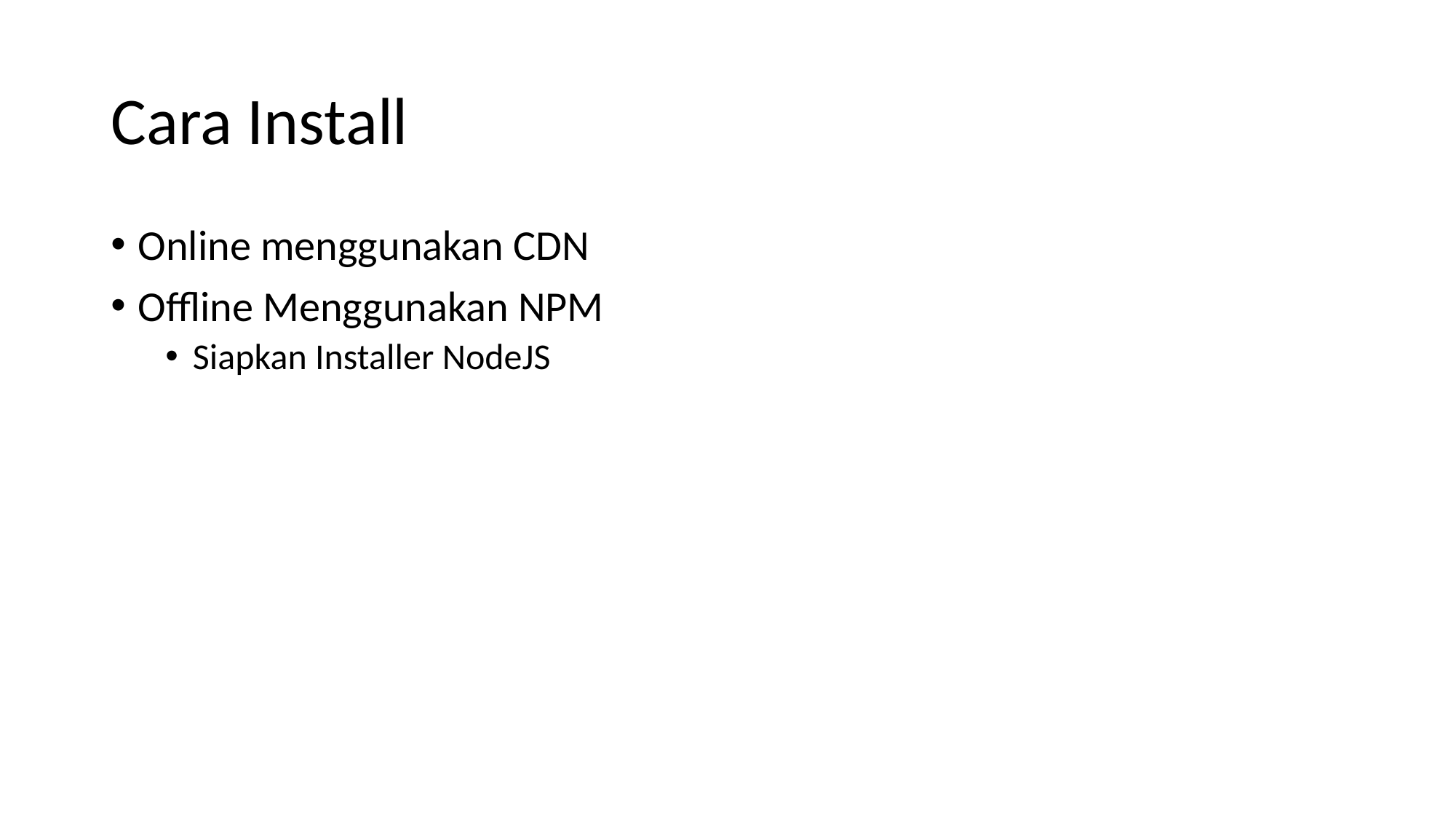

# Cara Install
Online menggunakan CDN
Offline Menggunakan NPM
Siapkan Installer NodeJS